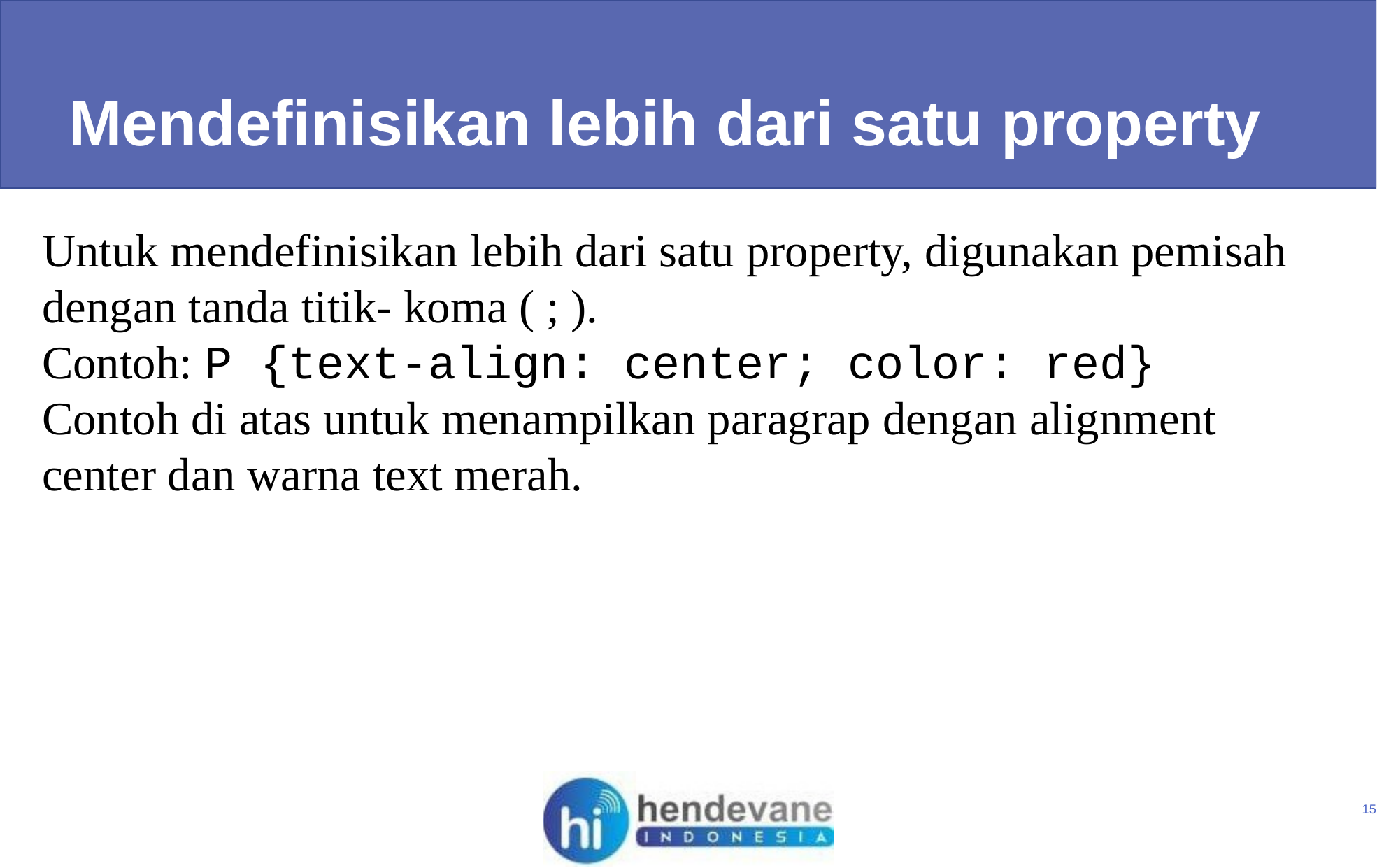

Mendefinisikan lebih dari satu property

Untuk mendefinisikan lebih dari satu property, digunakan pemisah dengan tanda titik- koma ( ; ).
Contoh: P {text-align: center; color: red}
Contoh di atas untuk menampilkan paragrap dengan alignment center dan warna text merah.
15